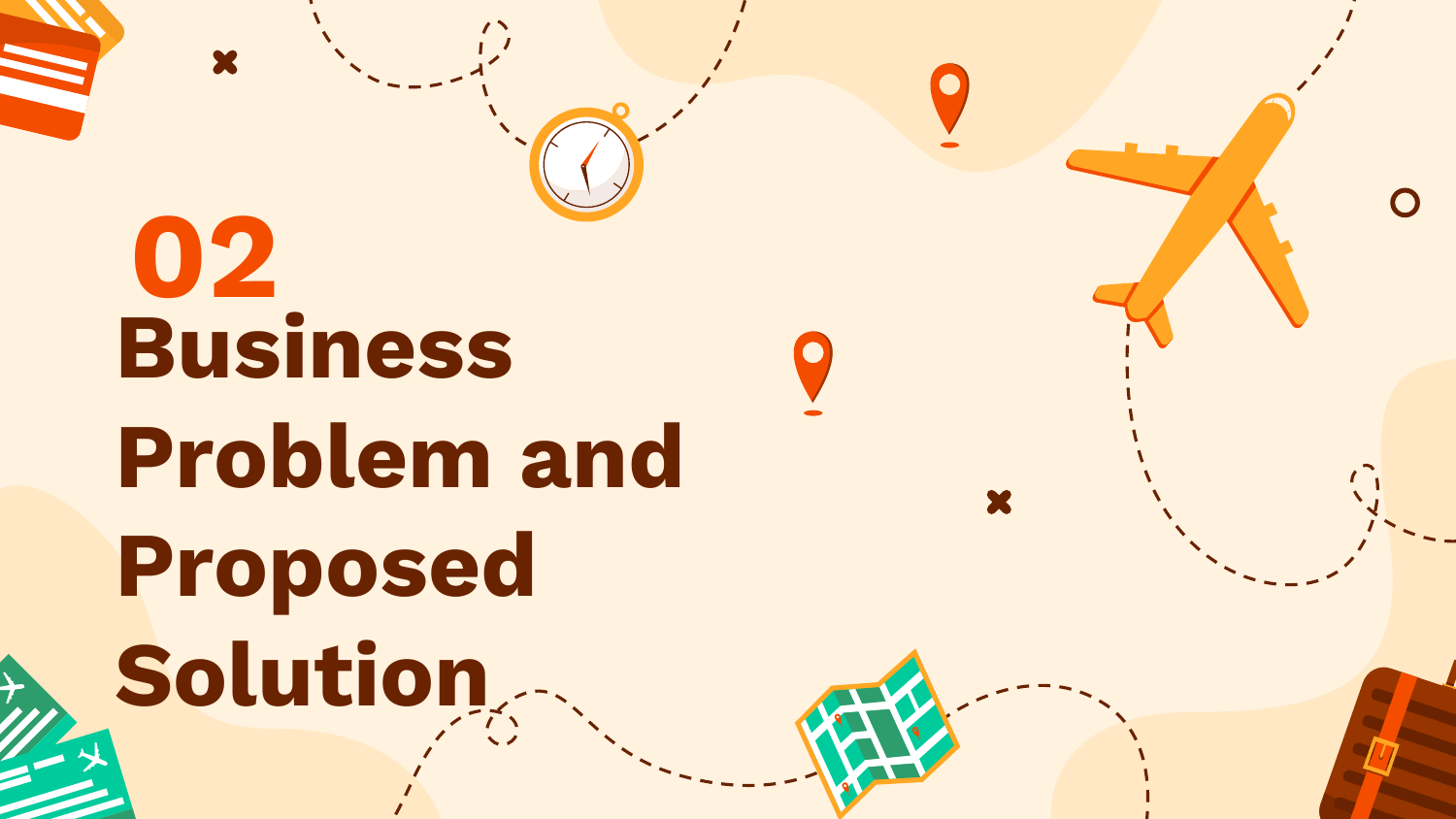

02

# Business Problem and Proposed Solution